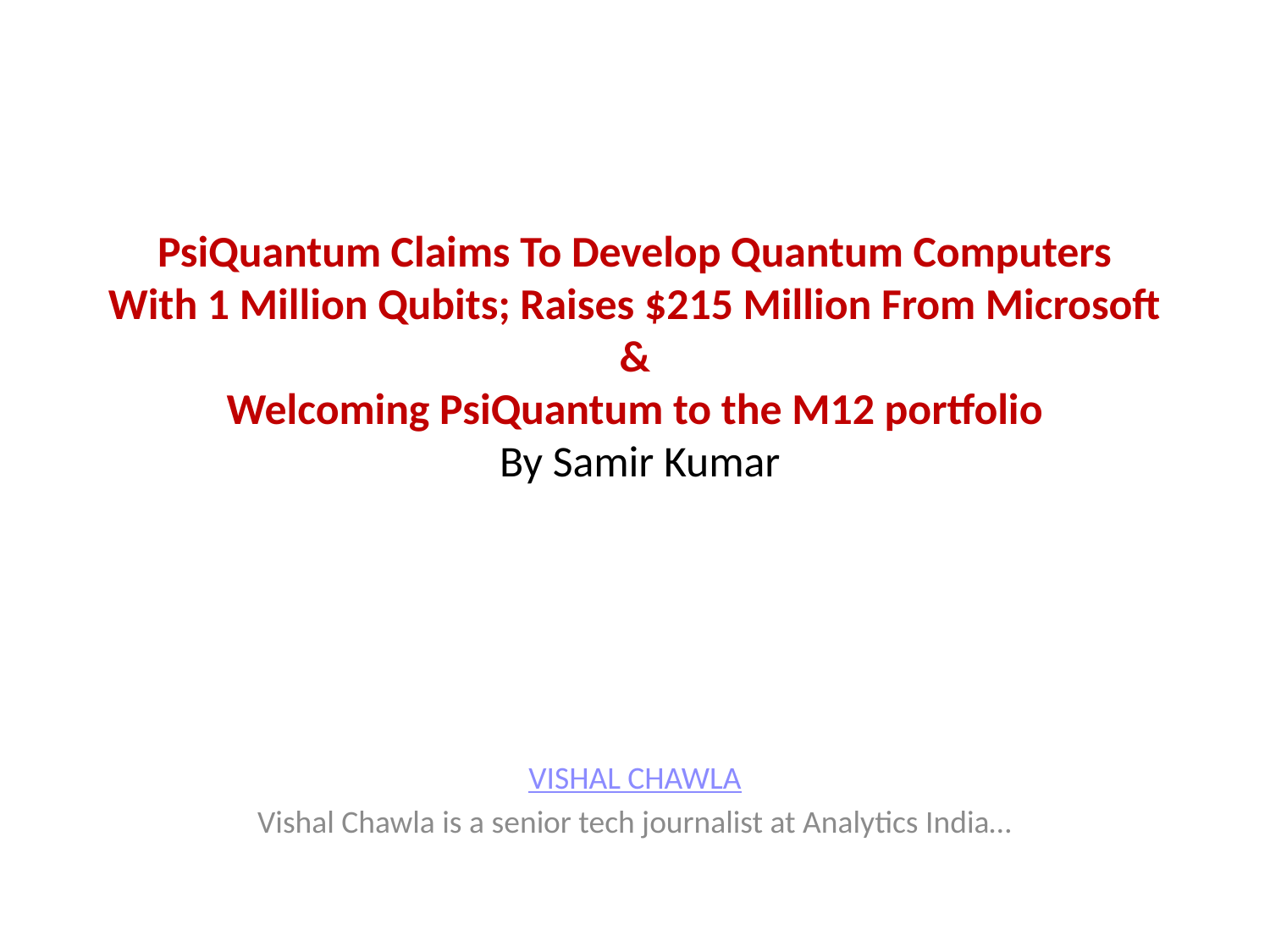

# PsiQuantum Claims To Develop Quantum Computers With 1 Million Qubits; Raises $215 Million From Microsoft & Welcoming PsiQuantum to the M12 portfolio By Samir Kumar
VISHAL CHAWLA
Vishal Chawla is a senior tech journalist at Analytics India…